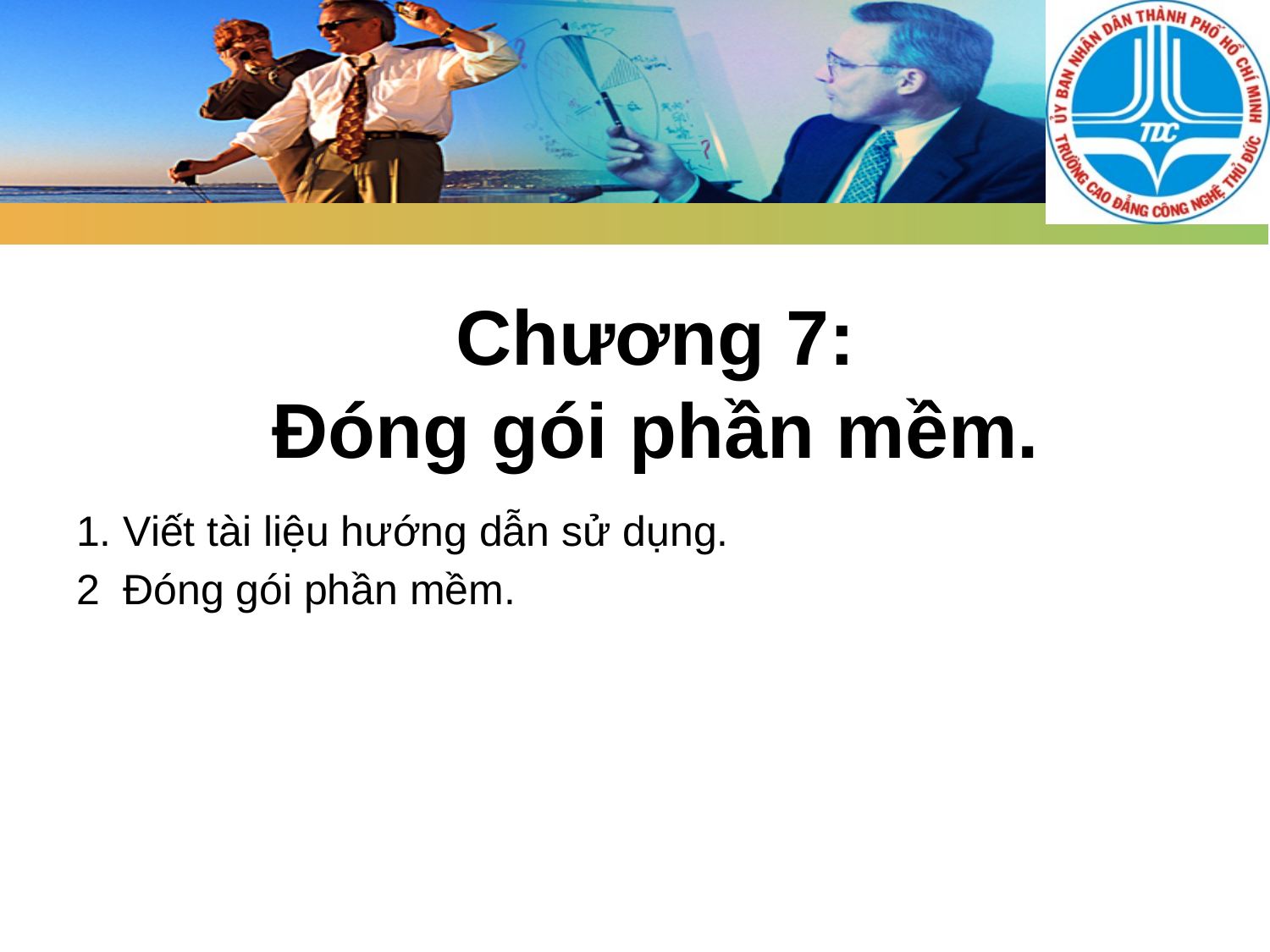

# Chương 7: Đóng gói phần mềm.
1. Viết tài liệu hướng dẫn sử dụng.
2  Đóng gói phần mềm.